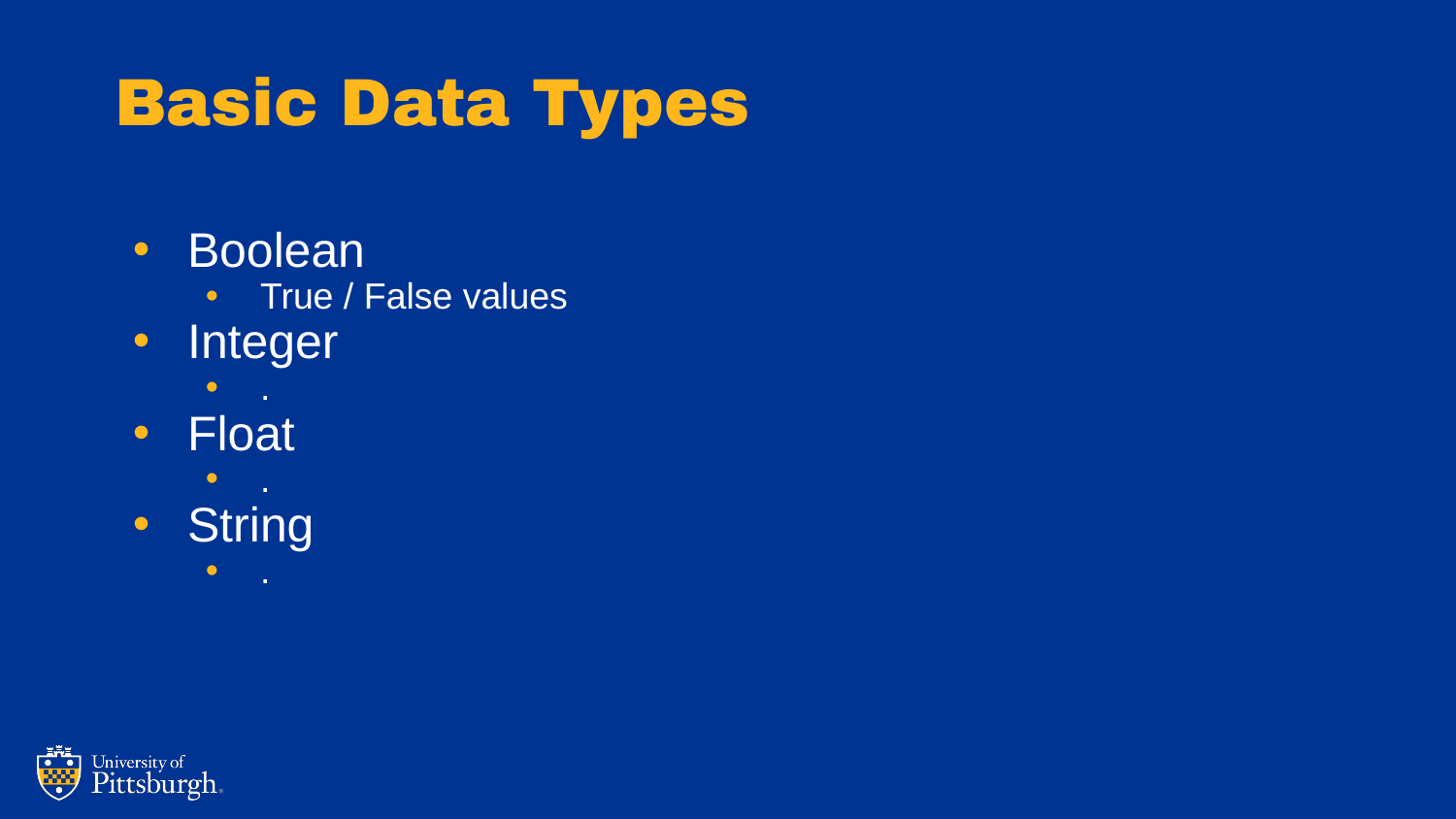

# Basic Data Types
Boolean
True / False values
Integer
.
Float
.
String
.